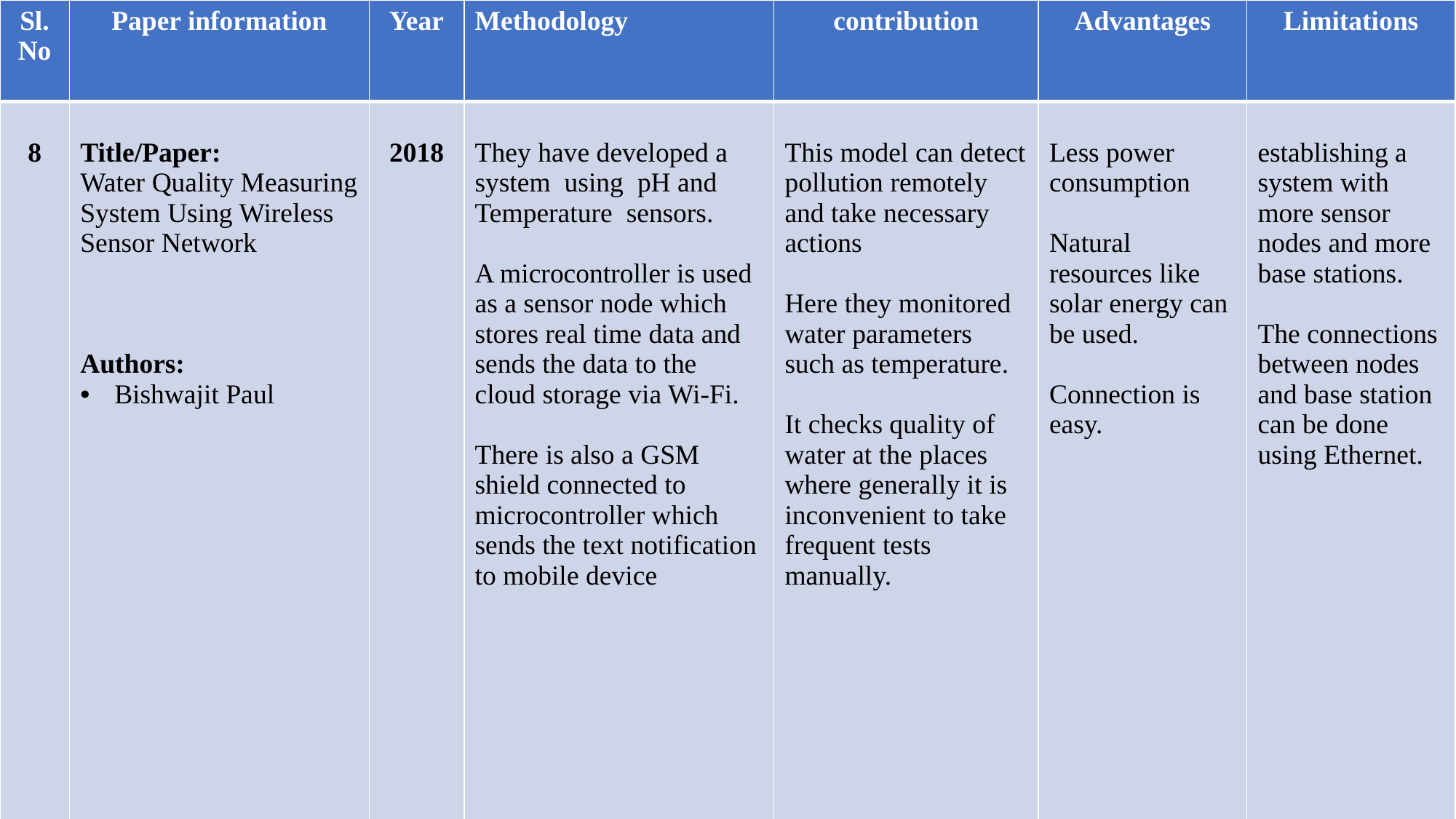

| Sl. No | Paper information | Year | Methodology | contribution | Advantages | Limitations |
| --- | --- | --- | --- | --- | --- | --- |
| 8 | Title/Paper: Water Quality Measuring System Using Wireless Sensor Network Authors: Bishwajit Paul | 2018 | They have developed a system using pH and Temperature sensors. A microcontroller is used as a sensor node which stores real time data and sends the data to the cloud storage via Wi-Fi. There is also a GSM shield connected to microcontroller which sends the text notification to mobile device | This model can detect pollution remotely and take necessary actions Here they monitored water parameters such as temperature. It checks quality of water at the places where generally it is inconvenient to take frequent tests manually. | Less power consumption Natural resources like solar energy can be used. Connection is easy. | establishing a system with more sensor nodes and more base stations. The connections between nodes and base station can be done using Ethernet. |